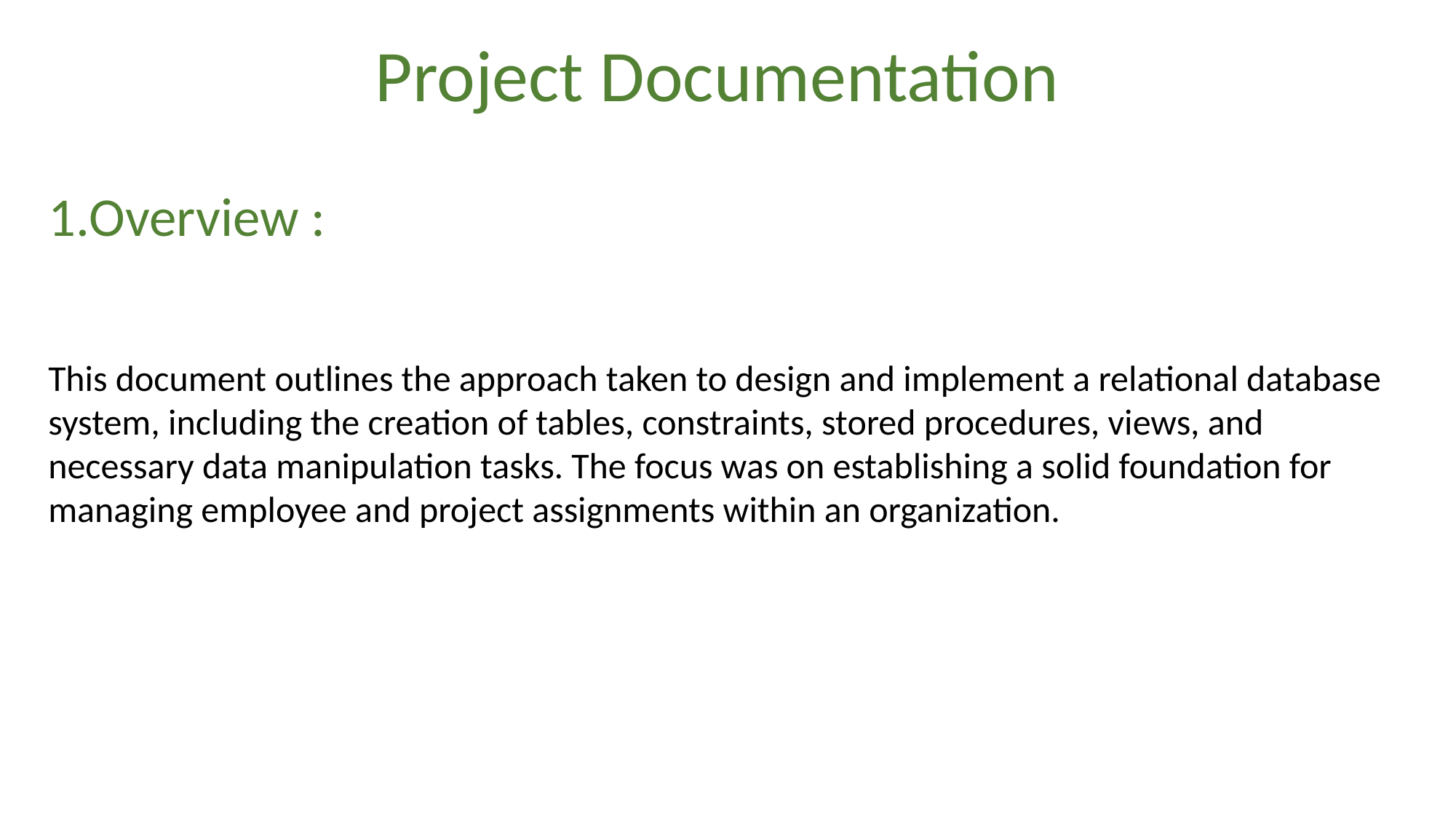

Project Documentation
1.Overview :
This document outlines the approach taken to design and implement a relational database system, including the creation of tables, constraints, stored procedures, views, and necessary data manipulation tasks. The focus was on establishing a solid foundation for managing employee and project assignments within an organization.